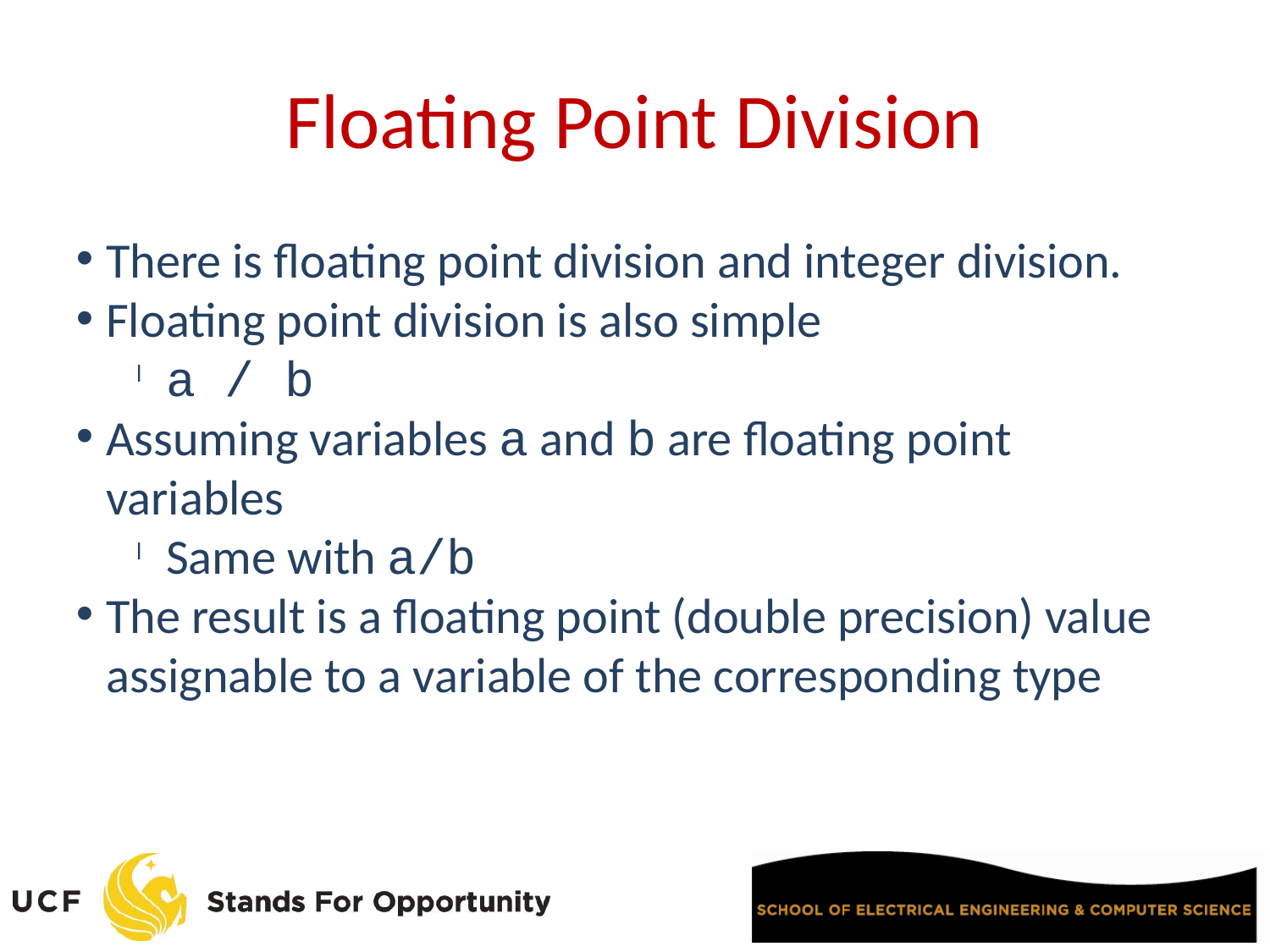

Floating Point Division
There is floating point division and integer division.
Floating point division is also simple
a / b
Assuming variables a and b are floating point variables
Same with a/b
The result is a floating point (double precision) value assignable to a variable of the corresponding type